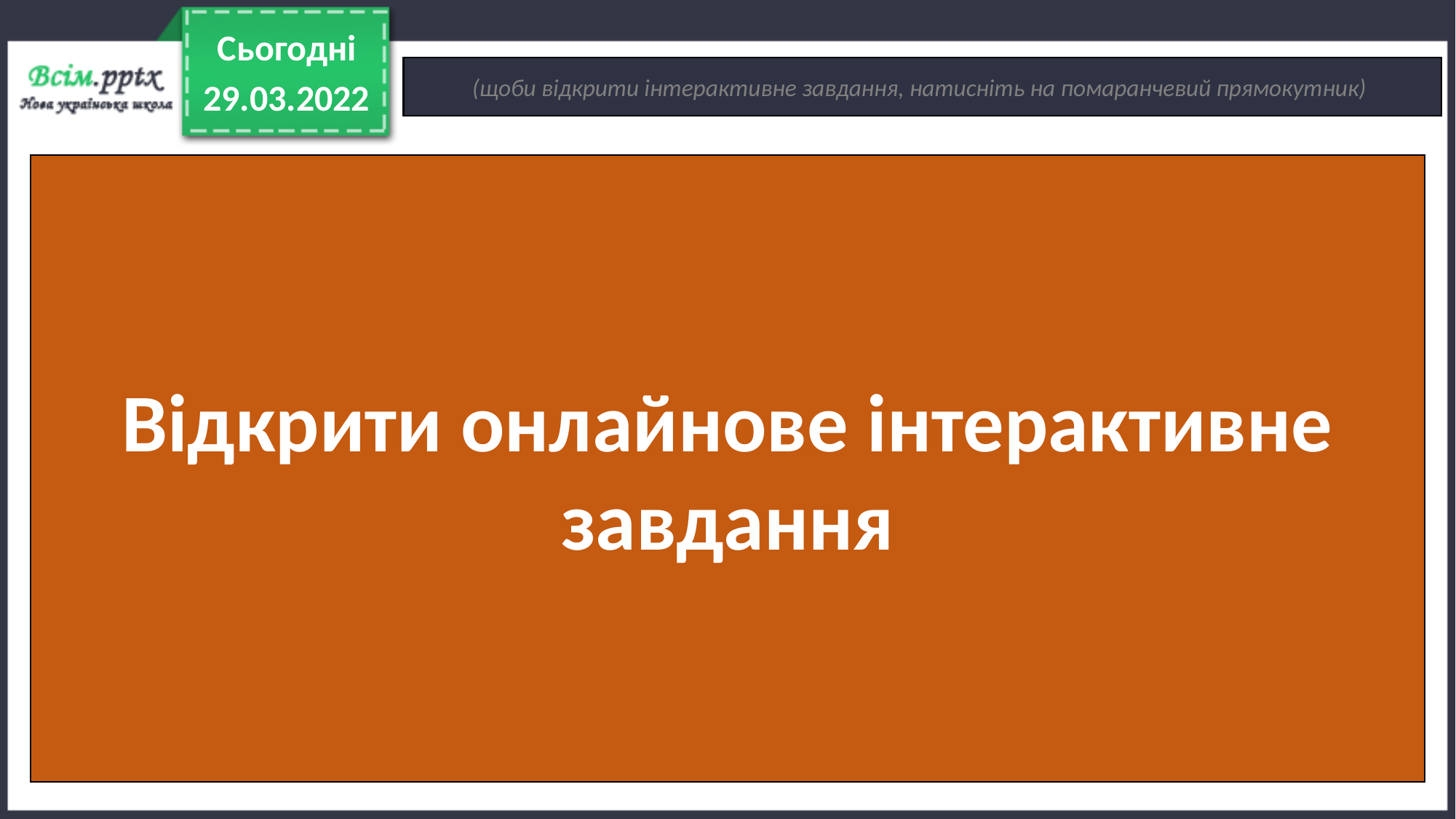

Сьогодні
(щоби відкрити інтерактивне завдання, натисніть на помаранчевий прямокутник)
29.03.2022
Відкрити онлайнове інтерактивне завдання